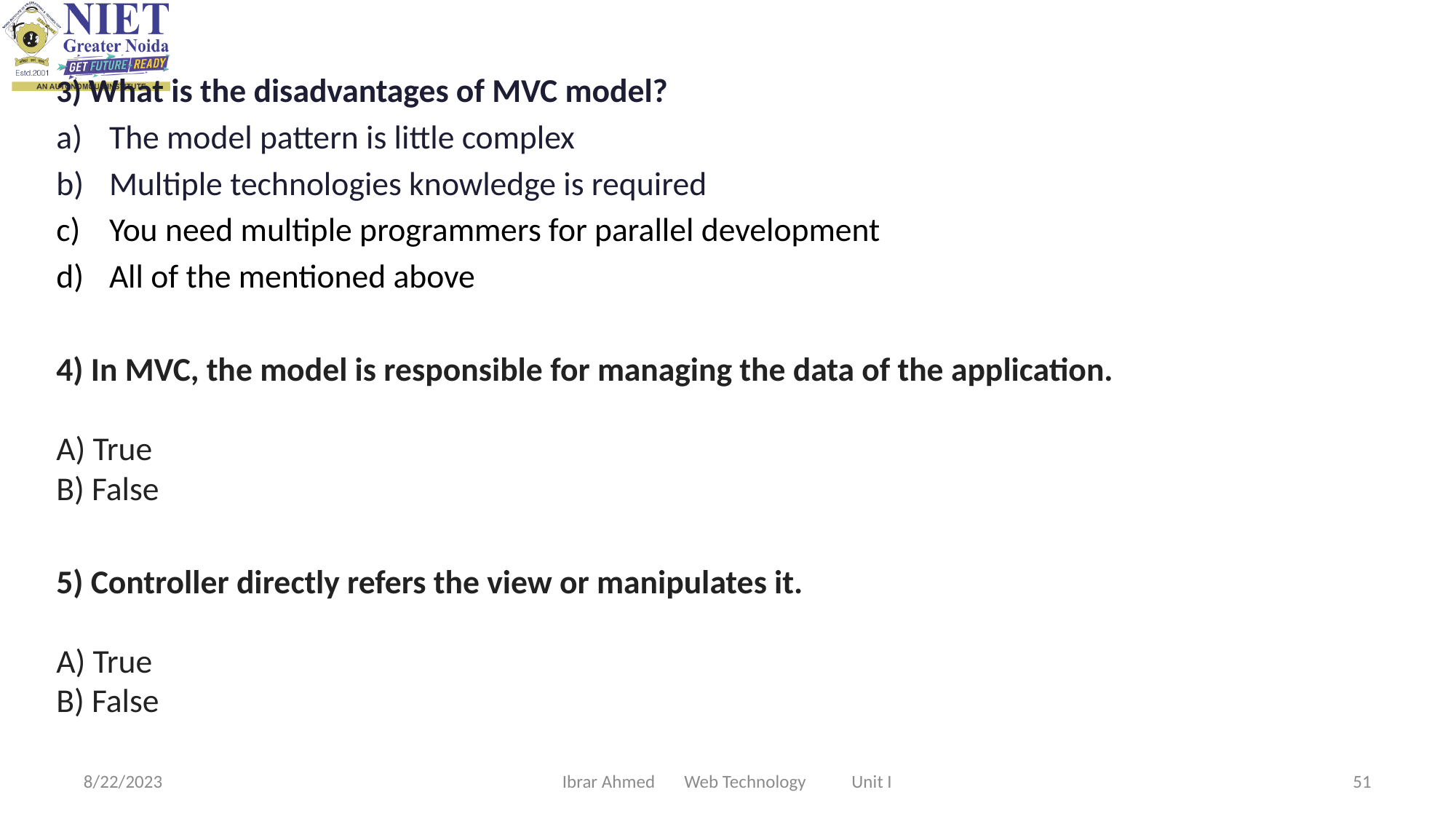

3) What is the disadvantages of MVC model?
The model pattern is little complex
Multiple technologies knowledge is required
You need multiple programmers for parallel development
All of the mentioned above

4) In MVC, the model is responsible for managing the data of the application.
A) True
B) False

5) Controller directly refers the view or manipulates it.
A) True
B) False

8/22/2023
Ibrar Ahmed       Web Technology           Unit I
51